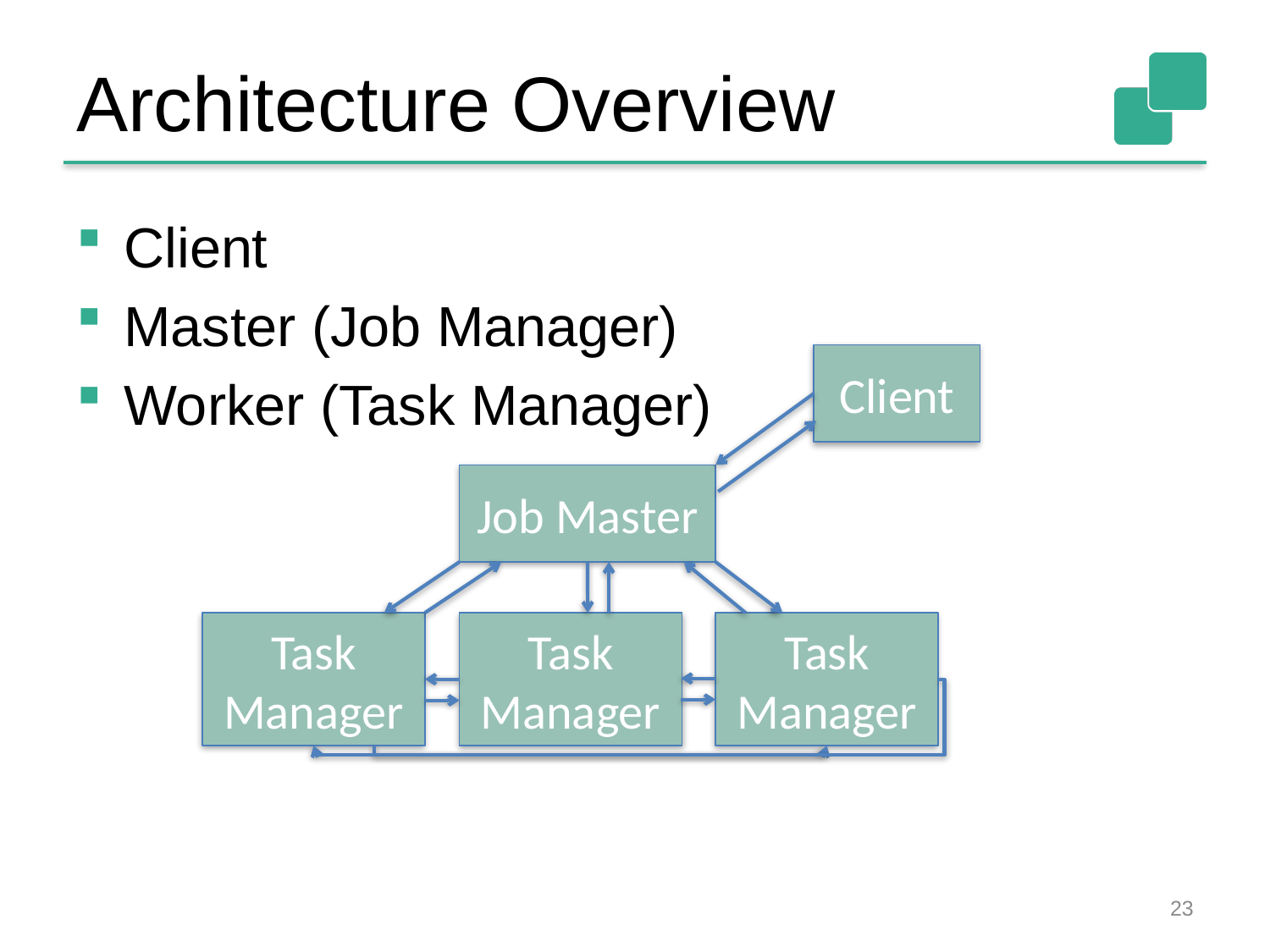

# Architecture Overview
Client
Master (Job Manager)
Worker (Task Manager)

Client
Job Master
Task Manager
Task Manager
Task Manager
23